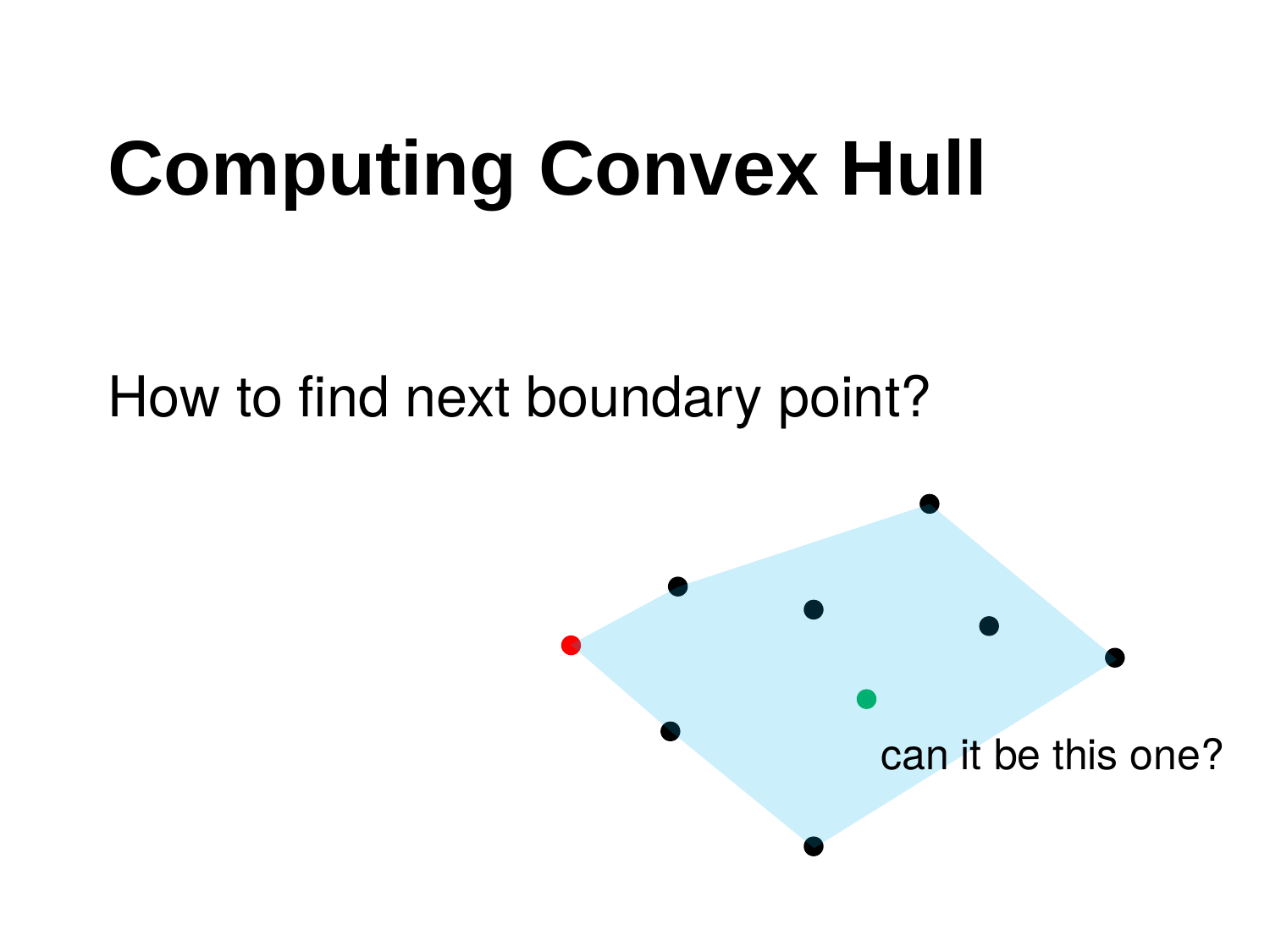

# Computing Convex Hull

How to find next boundary point?

can it be this one?